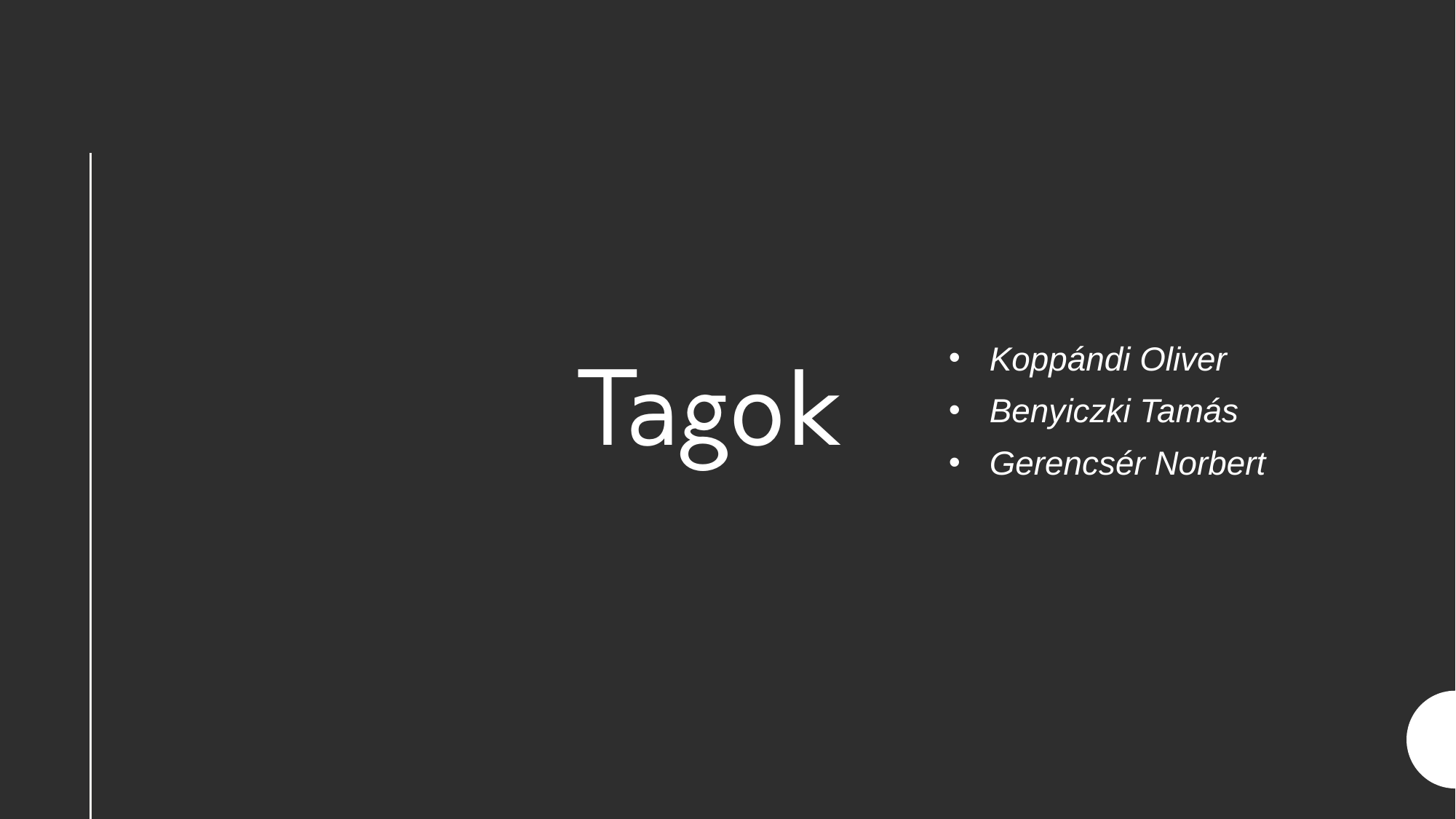

# Tagok
Koppándi Oliver
Benyiczki Tamás
Gerencsér Norbert